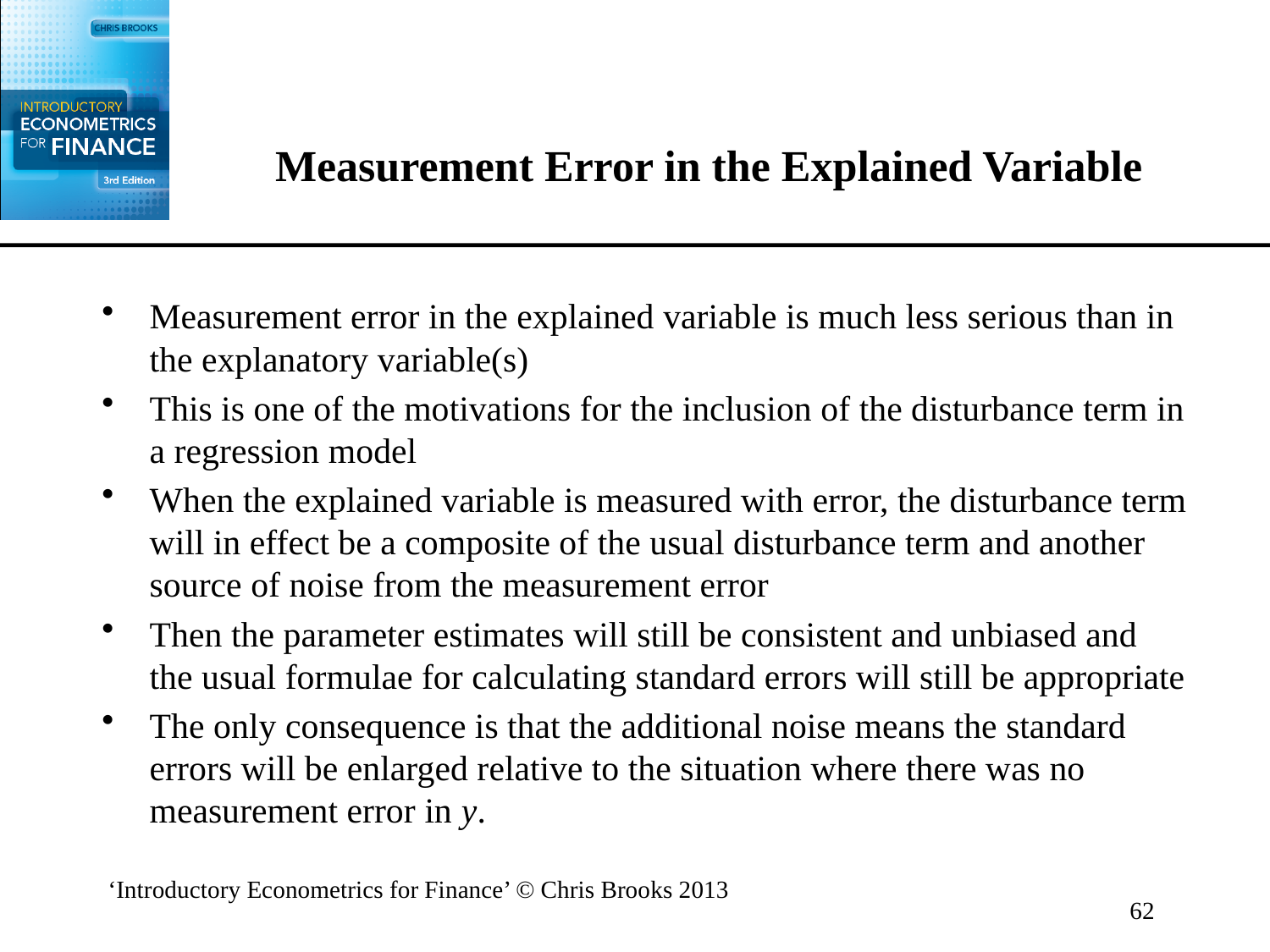

# Measurement Error in the Explained Variable
Measurement error in the explained variable is much less serious than in the explanatory variable(s)
This is one of the motivations for the inclusion of the disturbance term in a regression model
When the explained variable is measured with error, the disturbance term will in effect be a composite of the usual disturbance term and another source of noise from the measurement error
Then the parameter estimates will still be consistent and unbiased and the usual formulae for calculating standard errors will still be appropriate
The only consequence is that the additional noise means the standard errors will be enlarged relative to the situation where there was no measurement error in y.

‘Introductory Econometrics for Finance’ © Chris Brooks 2013
62